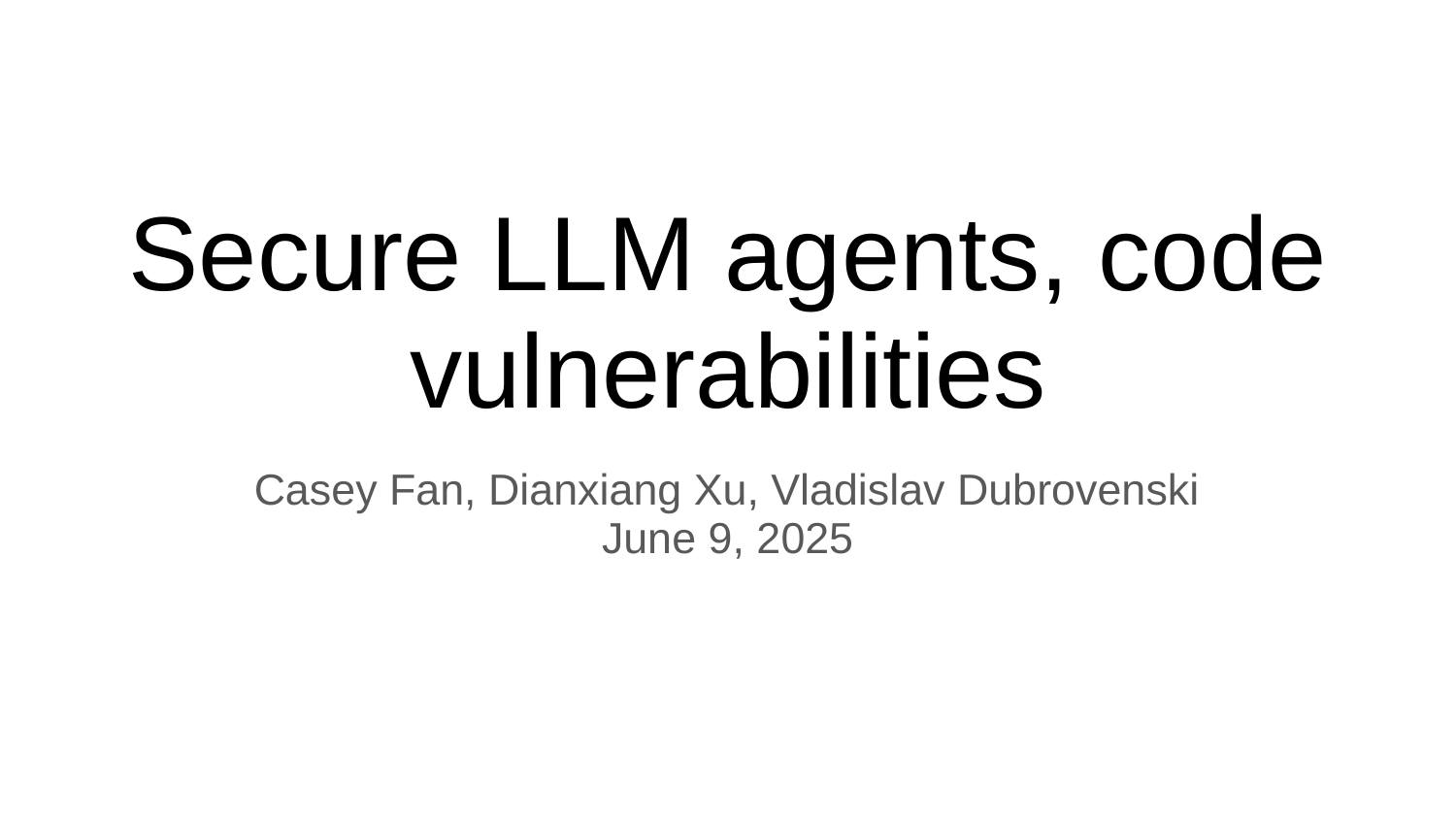

# Secure LLM agents, code vulnerabilities
Casey Fan, Dianxiang Xu, Vladislav Dubrovenski
June 9, 2025